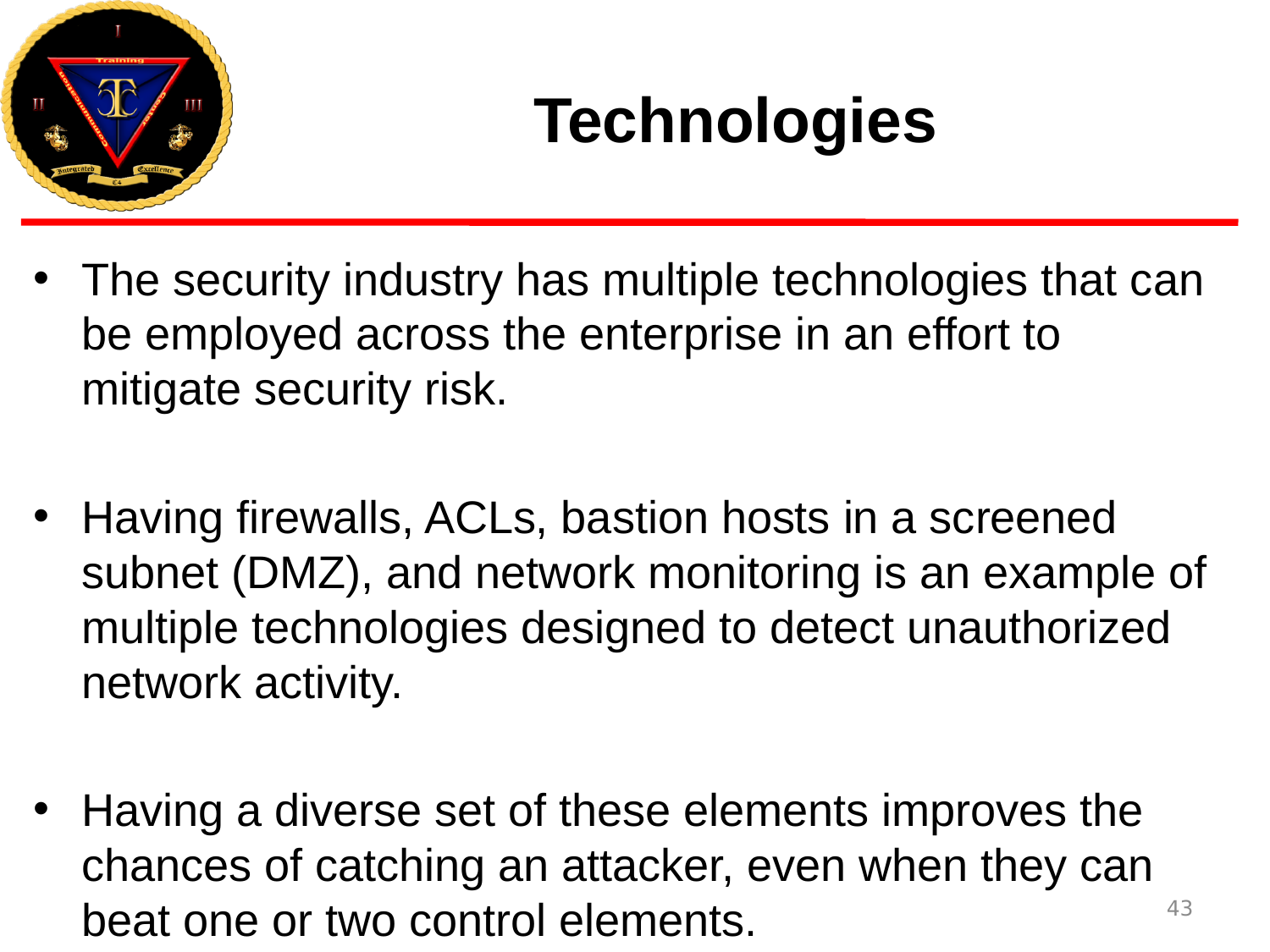

# Technologies
The security industry has multiple technologies that can be employed across the enterprise in an effort to mitigate security risk.

Having firewalls, ACLs, bastion hosts in a screened subnet (DMZ), and network monitoring is an example of multiple technologies designed to detect unauthorized network activity.

Having a diverse set of these elements improves the chances of catching an attacker, even when they can beat one or two control elements.
43